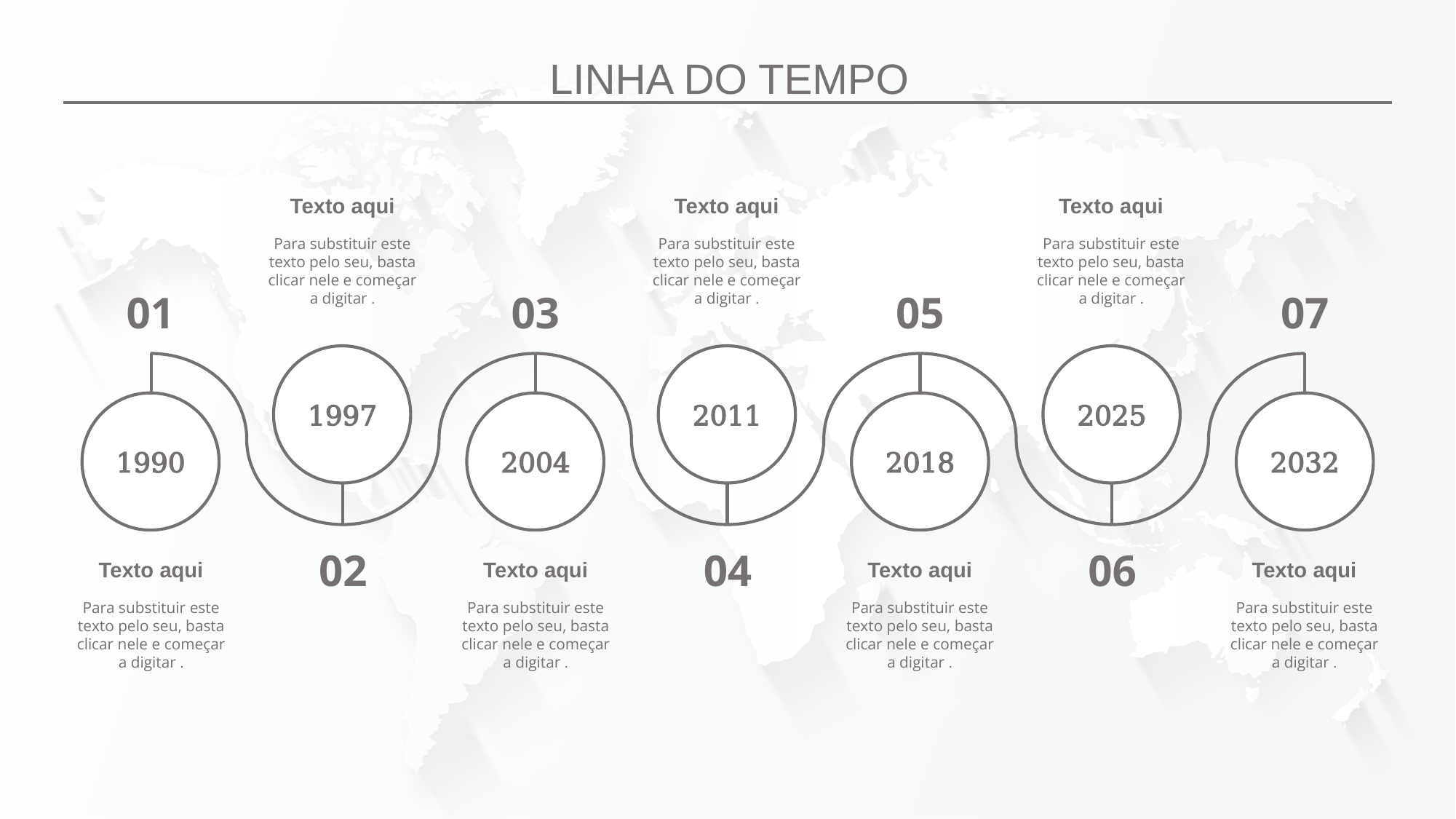

LINHA DO TEMPO
Texto aqui
Para substituir este texto pelo seu, basta clicar nele e começar a digitar .
Texto aqui
Para substituir este texto pelo seu, basta clicar nele e começar a digitar .
Texto aqui
Para substituir este texto pelo seu, basta clicar nele e começar a digitar .
01
03
05
07

1997
2011
2025
1990
2004
2018
2032
02
04
06
Texto aqui
Para substituir este texto pelo seu, basta clicar nele e começar a digitar .
Texto aqui
Para substituir este texto pelo seu, basta clicar nele e começar a digitar .
Texto aqui
Para substituir este texto pelo seu, basta clicar nele e começar a digitar .
Texto aqui
Para substituir este texto pelo seu, basta clicar nele e começar a digitar .